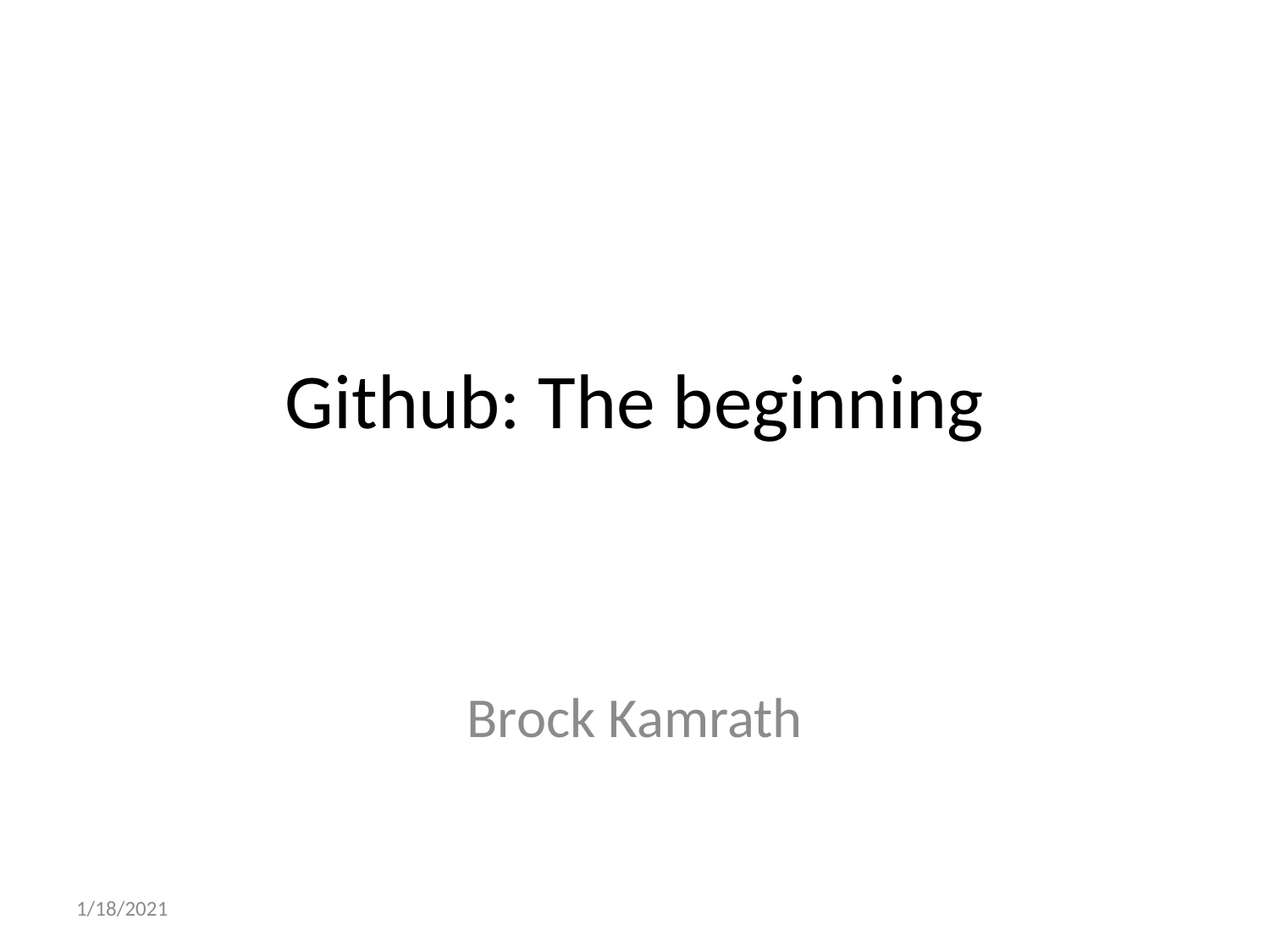

# Github: The beginning
Brock Kamrath
1/18/2021